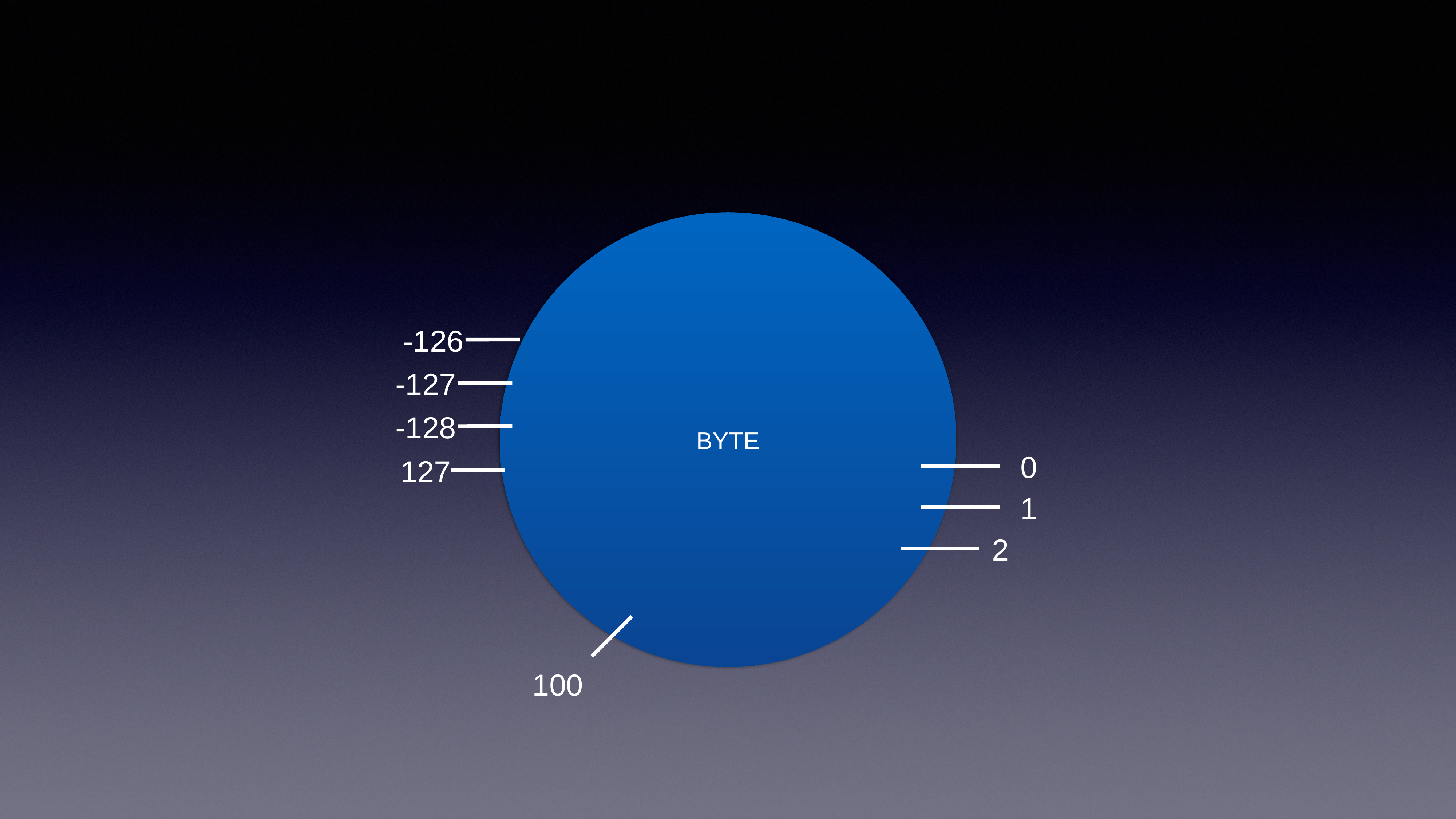

BYTE
-126

-127

-128

0
127

1

2

100